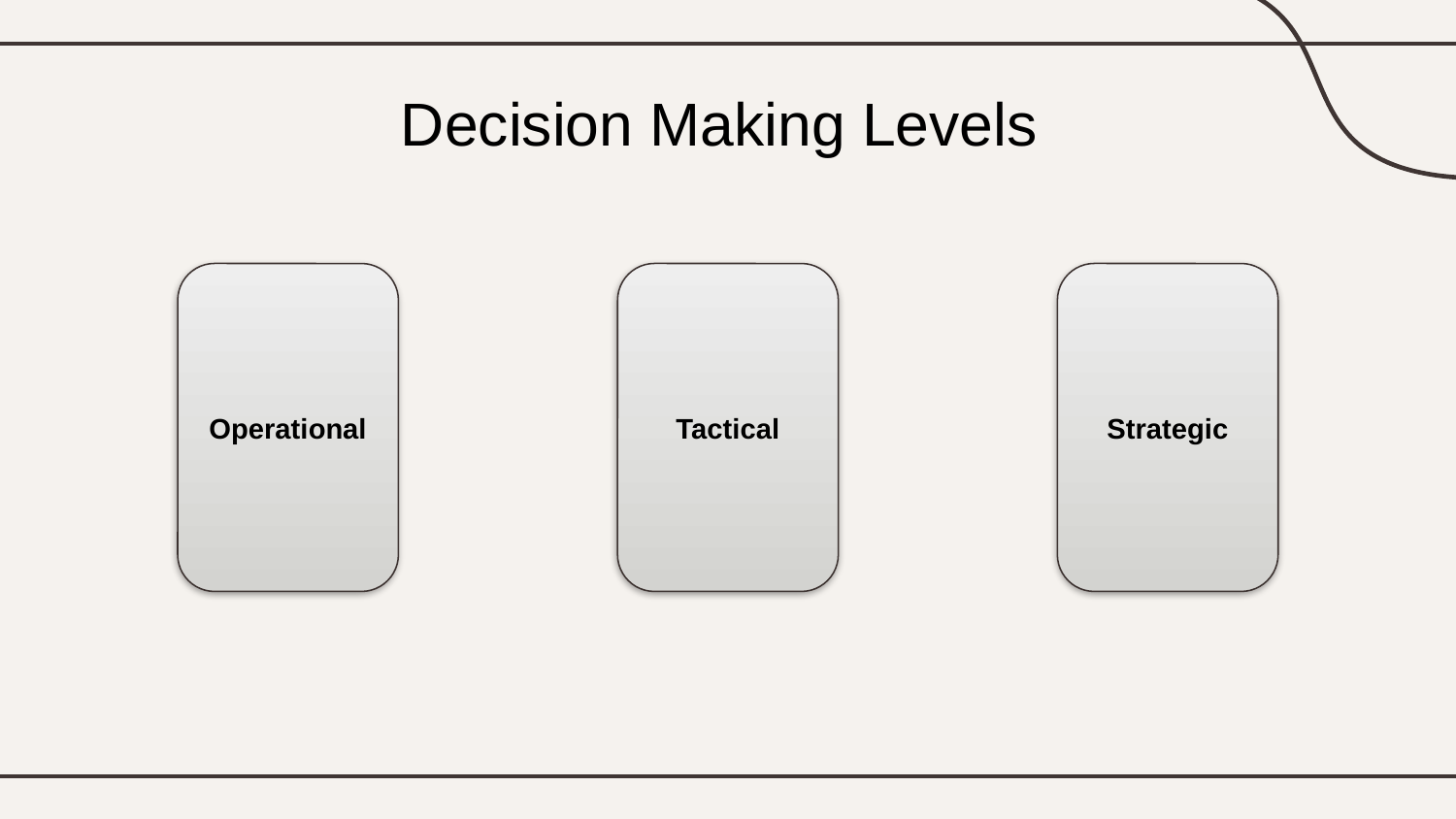

# Decision Making Levels
Tactical
Strategic
Operational